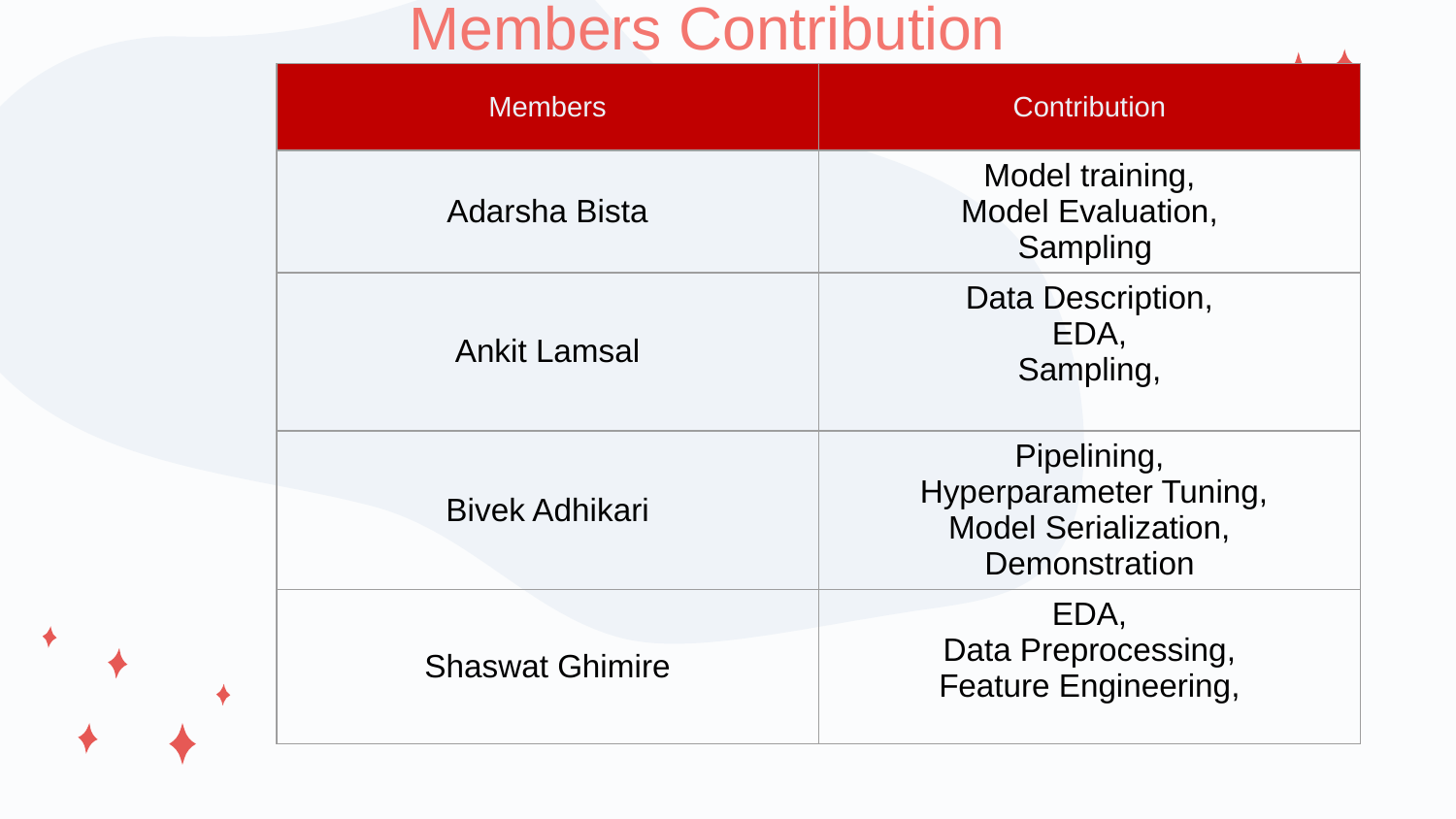

Members Contribution
| Members | Contribution |
| --- | --- |
| Adarsha Bista | Model training, Model Evaluation, Sampling |
| Ankit Lamsal | Data Description, EDA, Sampling, |
| Bivek Adhikari | Pipelining, Hyperparameter Tuning, Model Serialization, Demonstration |
| Shaswat Ghimire | EDA, Data Preprocessing, Feature Engineering, |